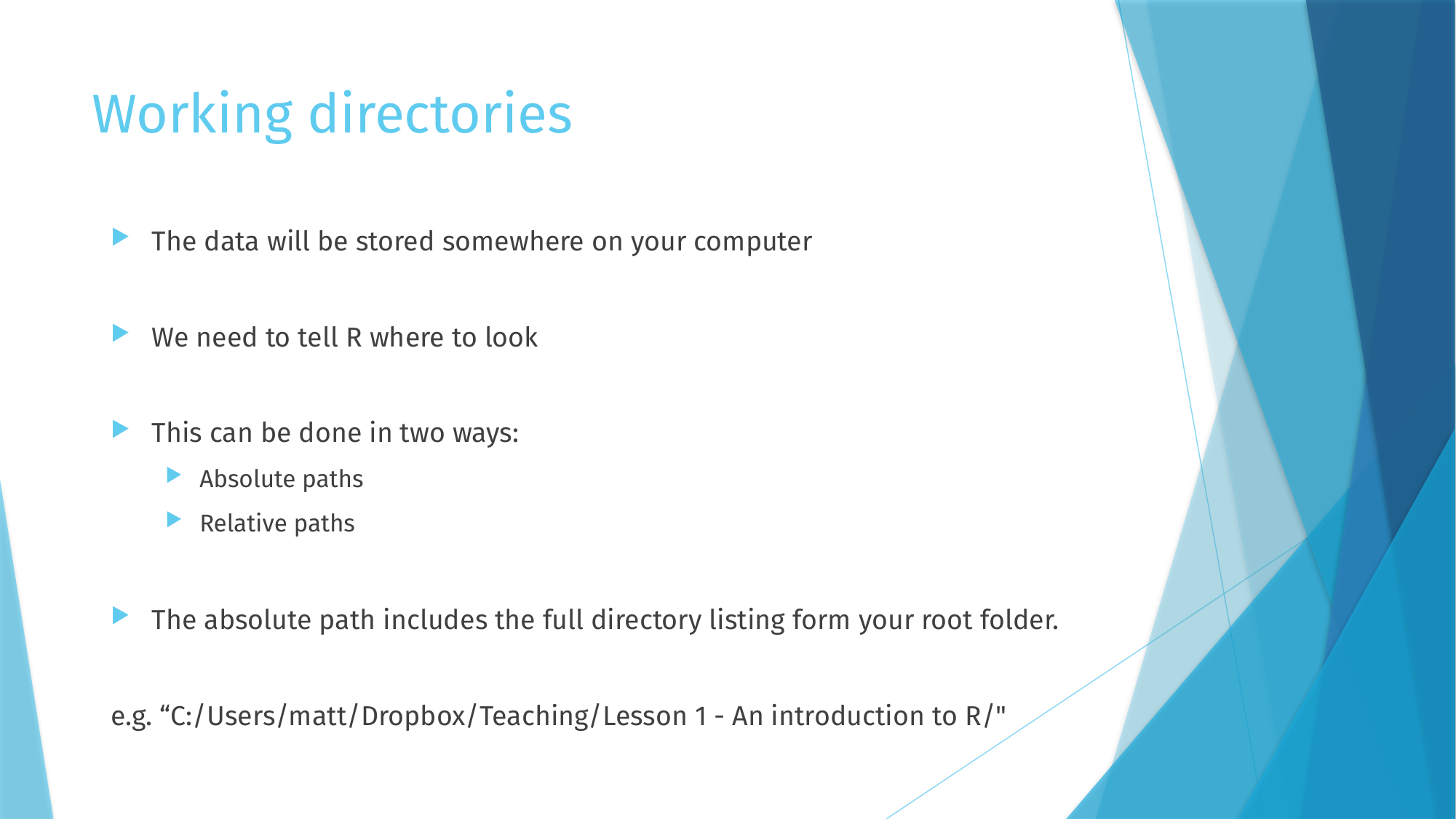

# Working directories
The data will be stored somewhere on your computer

We need to tell R where to look

This can be done in two ways:
Absolute paths
Relative paths

The absolute path includes the full directory listing form your root folder.

e.g. “C:/Users/matt/Dropbox/Teaching/Lesson 1 - An introduction to R/"